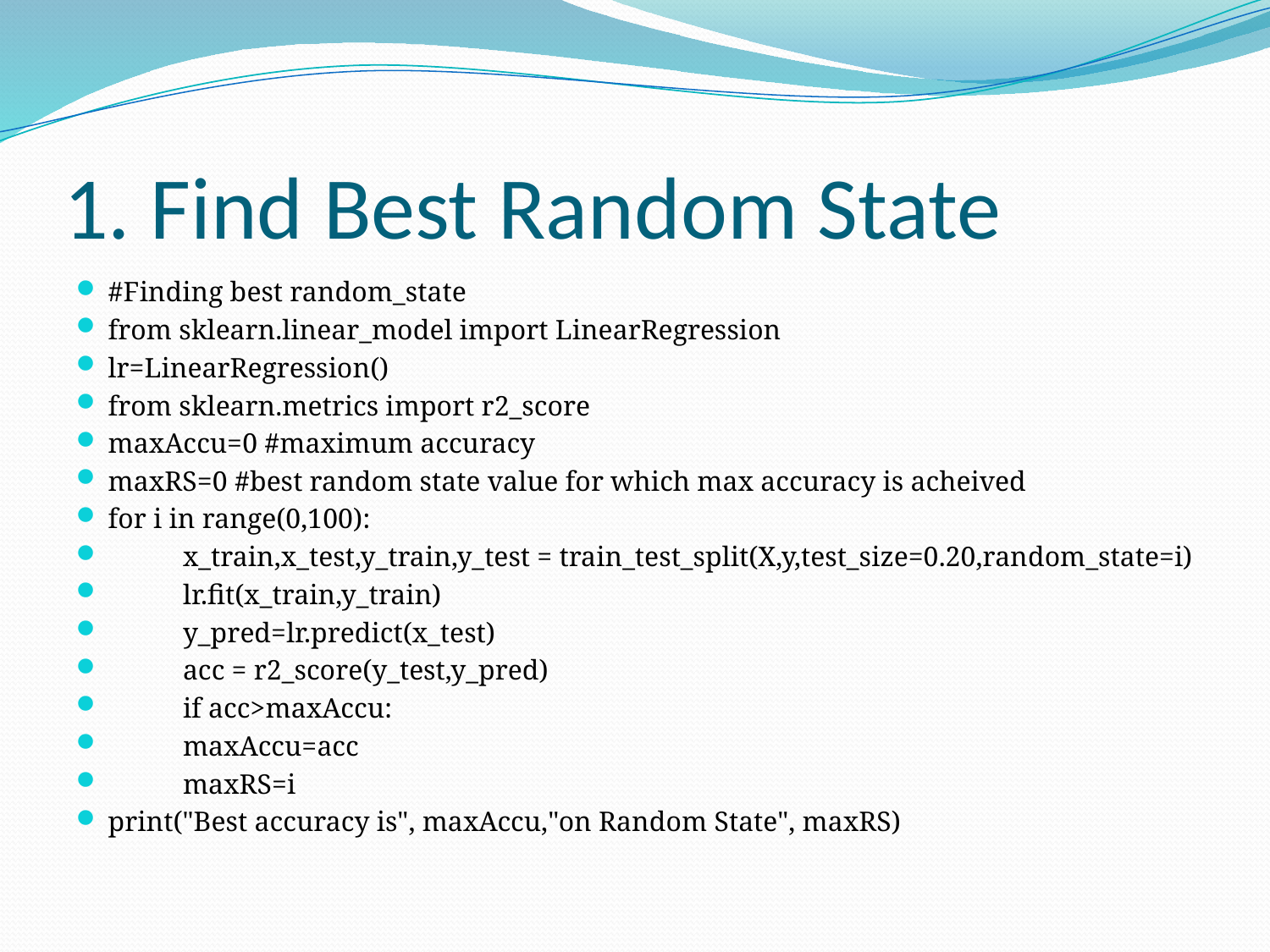

# 1. Find Best Random State
#Finding best random_state
from sklearn.linear_model import LinearRegression
lr=LinearRegression()
from sklearn.metrics import r2_score
maxAccu=0 #maximum accuracy
maxRS=0 #best random state value for which max accuracy is acheived
for i in range(0,100):
	x_train,x_test,y_train,y_test = train_test_split(X,y,test_size=0.20,random_state=i)
	lr.fit(x_train,y_train)
	y_pred=lr.predict(x_test)
	acc = r2_score(y_test,y_pred)
	if acc>maxAccu:
		maxAccu=acc
		maxRS=i
print("Best accuracy is", maxAccu,"on Random State", maxRS)